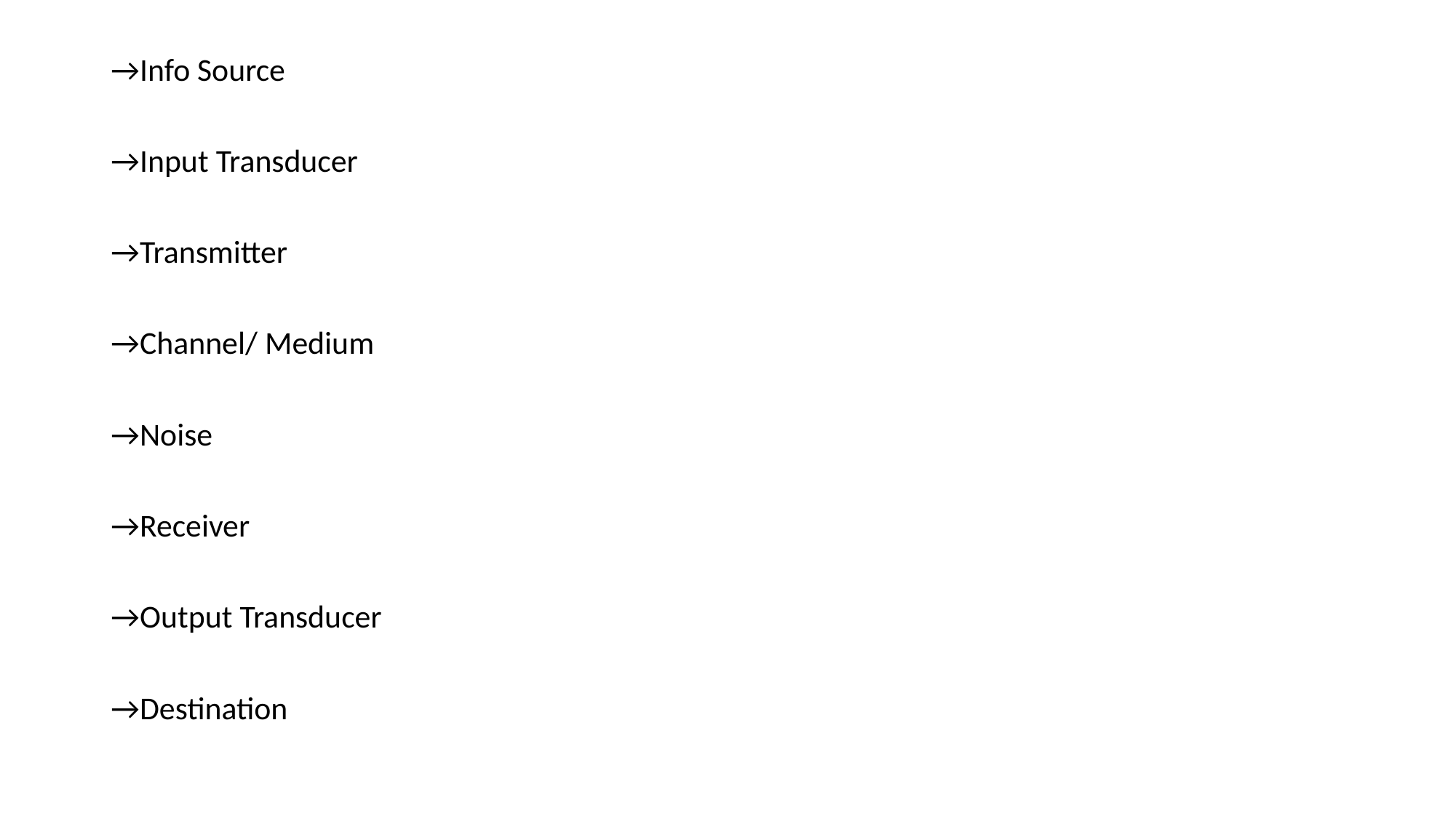

→Info Source

→Input Transducer

→Transmitter

→Channel/ Medium

→Noise

→Receiver

→Output Transducer

→Destination